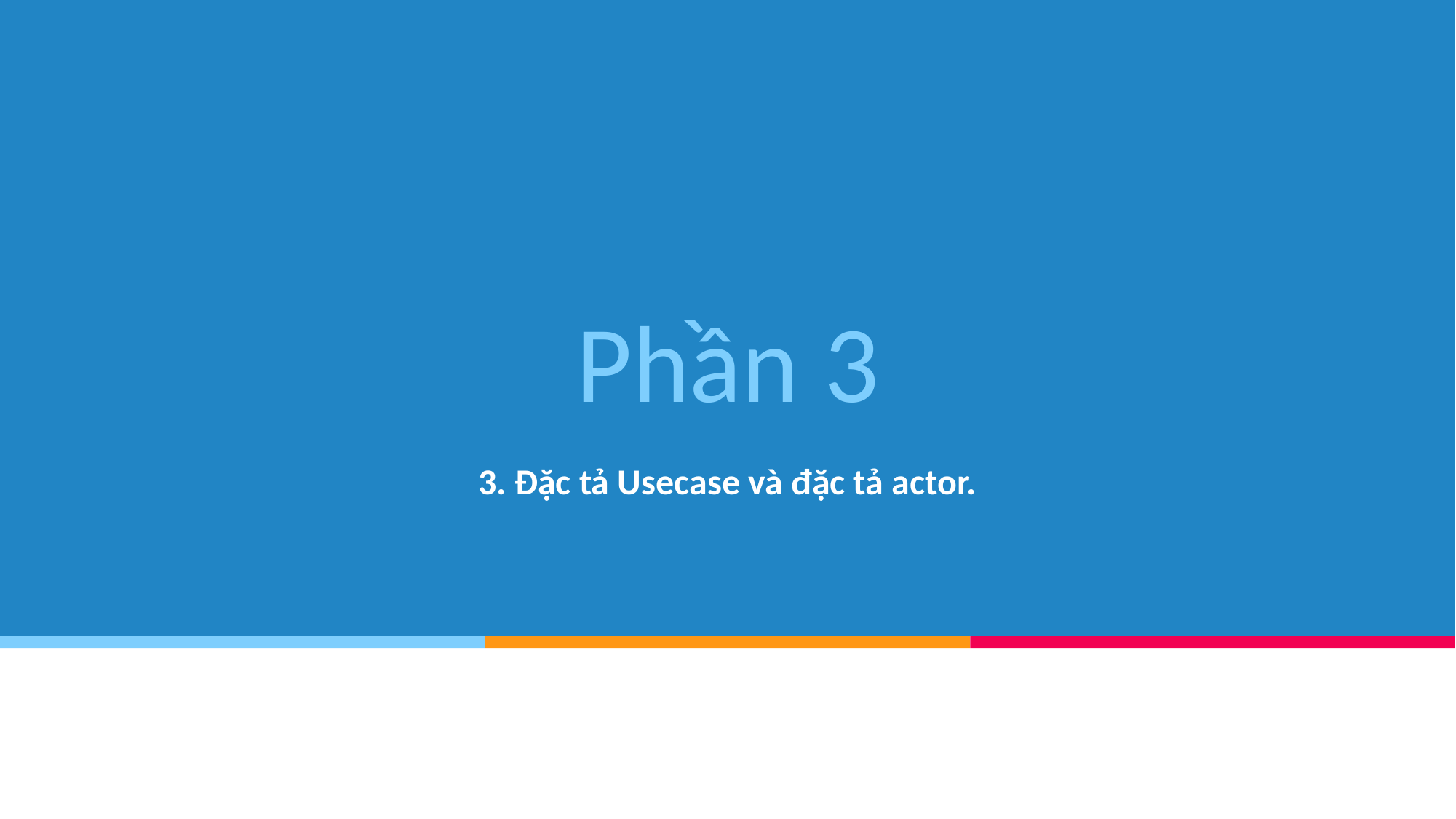

# Phần 3
3. Đặc tả Usecase và đặc tả actor.